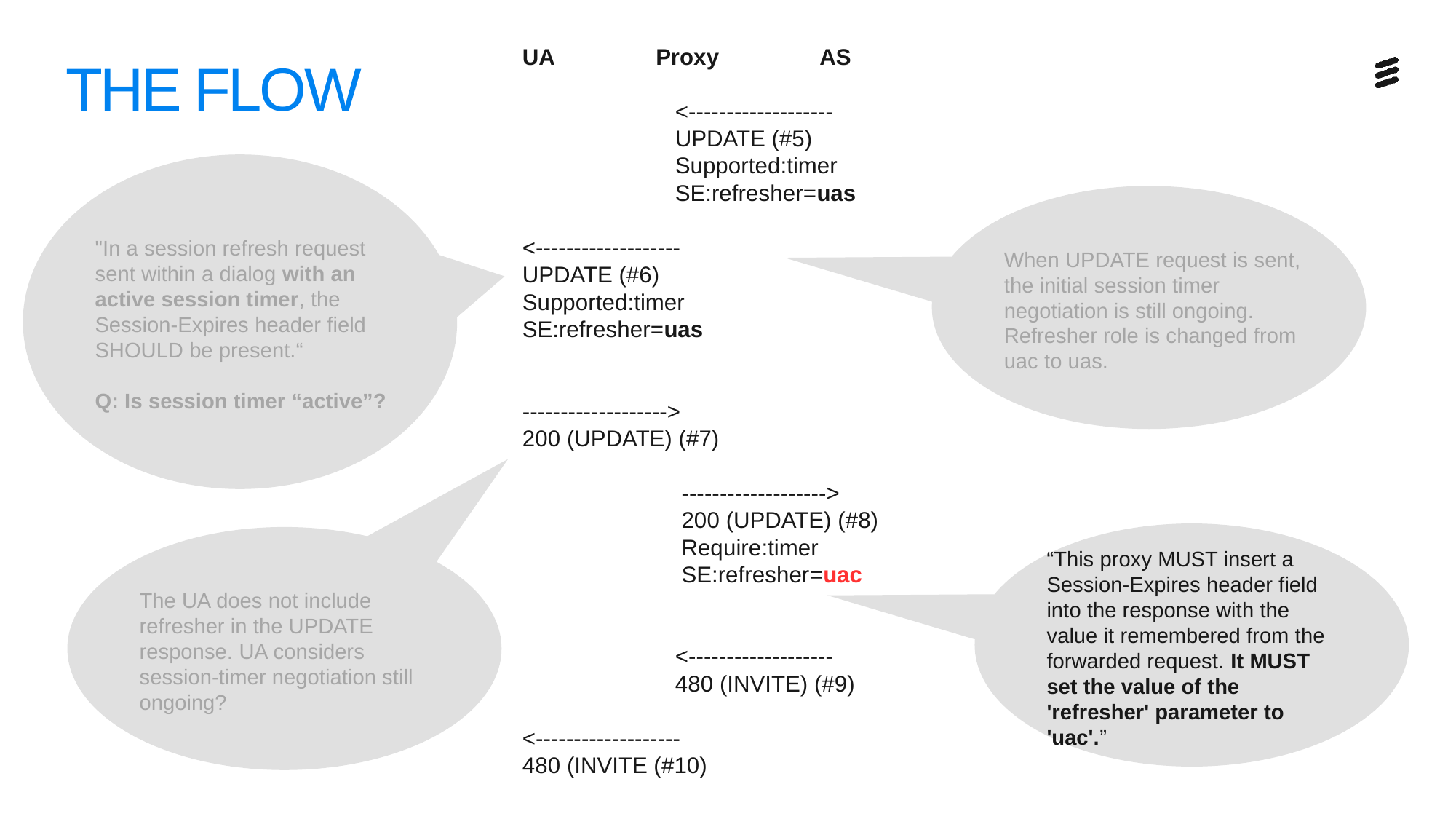

UA                Proxy                AS

                        <-------------------
                        UPDATE (#5)
                        Supported:timer
                        SE:refresher=uas

<-------------------
UPDATE (#6)
Supported:timer
SE:refresher=uas

------------------->
200 (UPDATE) (#7)

                         ------------------->
                         200 (UPDATE) (#8)
                         Require:timer
                         SE:refresher=uac

                        <-------------------
                        480 (INVITE) (#9)

<-------------------
480 (INVITE (#10)
# THE FLOW
"In a session refresh request sent within a dialog with an active session timer, the Session-Expires header field SHOULD be present.“

Q: Is session timer “active”?
When UPDATE request is sent, the initial session timer negotiation is still ongoing. Refresher role is changed from uac to uas.
“This proxy MUST insert a Session-Expires header field into the response with the value it remembered from the forwarded request. It MUST set the value of the 'refresher' parameter to 'uac'.”
The UA does not include refresher in the UPDATE response. UA considers session-timer negotiation still ongoing?